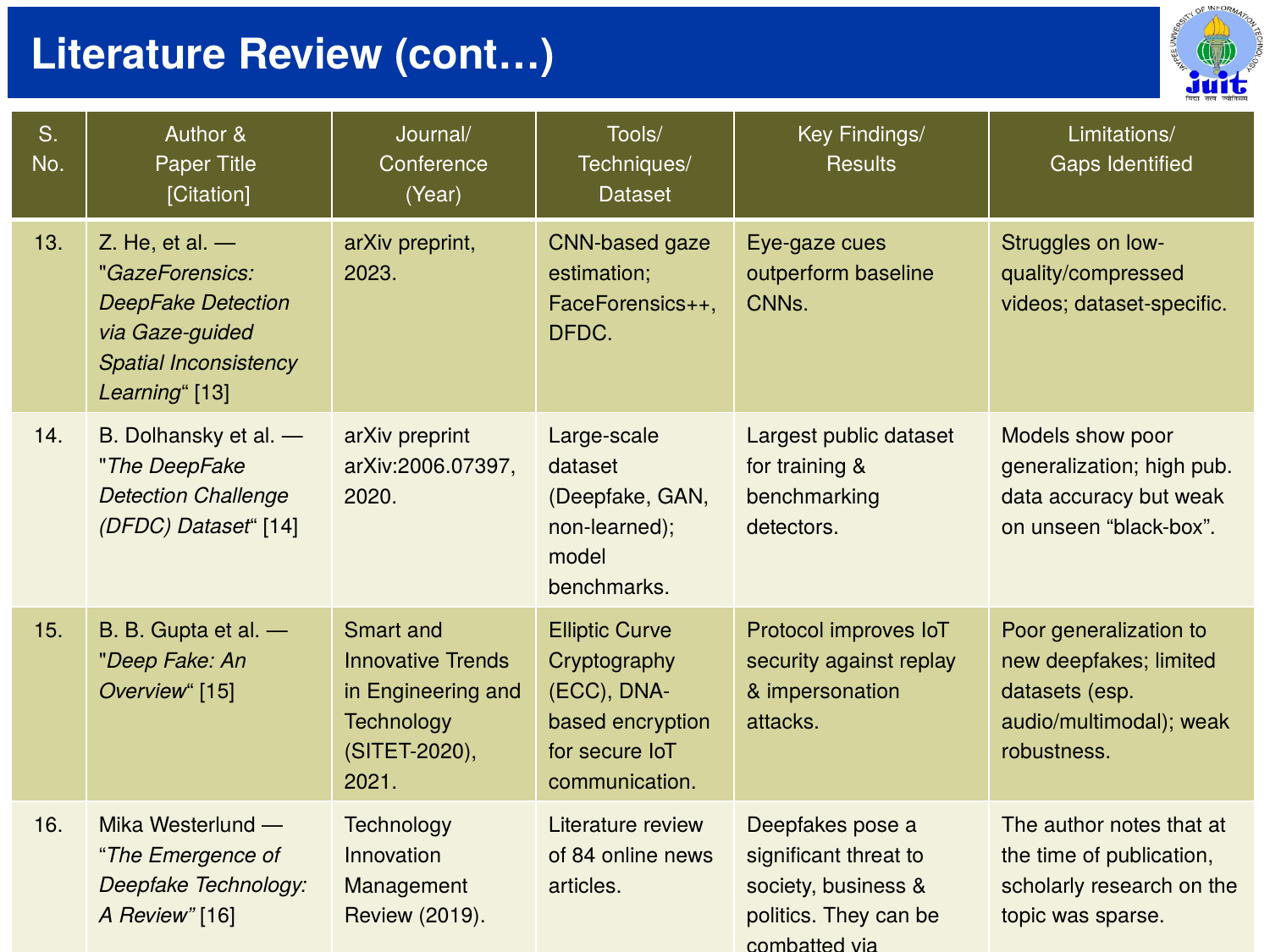

# Literature Review (cont…)
| S. No. | Author & Paper Title [Citation] | Journal/ Conference (Year) | Tools/ Techniques/ Dataset | Key Findings/ Results | Limitations/ Gaps Identified |
| --- | --- | --- | --- | --- | --- |
| 13. | Z. He, et al. — "GazeForensics: DeepFake Detection via Gaze-guided Spatial Inconsistency Learning“ [13] | arXiv preprint, 2023. | CNN-based gaze estimation; FaceForensics++, DFDC. | Eye-gaze cues outperform baseline CNNs. | Struggles on low-quality/compressed videos; dataset-specific. |
| 14. | B. Dolhansky et al. — "The DeepFake Detection Challenge (DFDC) Dataset“ [14] | arXiv preprint arXiv:2006.07397, 2020. | Large-scale dataset (Deepfake, GAN, non-learned); model benchmarks. | Largest public dataset for training & benchmarking detectors. | Models show poor generalization; high pub. data accuracy but weak on unseen “black-box”. |
| 15. | B. B. Gupta et al. — "Deep Fake: An Overview“ [15] | Smart and Innovative Trends in Engineering and Technology (SITET-2020), 2021. | Elliptic Curve Cryptography (ECC), DNA-based encryption for secure IoT communication. | Protocol improves IoT security against replay & impersonation attacks. | Poor generalization to new deepfakes; limited datasets (esp. audio/multimodal); weak robustness. |
| 16. | Mika Westerlund — “The Emergence of Deepfake Technology: A Review” [16] | Technology Innovation Management Review (2019). | Literature review of 84 online news articles. | Deepfakes pose a significant threat to society, business & politics. They can be combatted via legislation and detection technology. | The author notes that at the time of publication, scholarly research on the topic was sparse. |